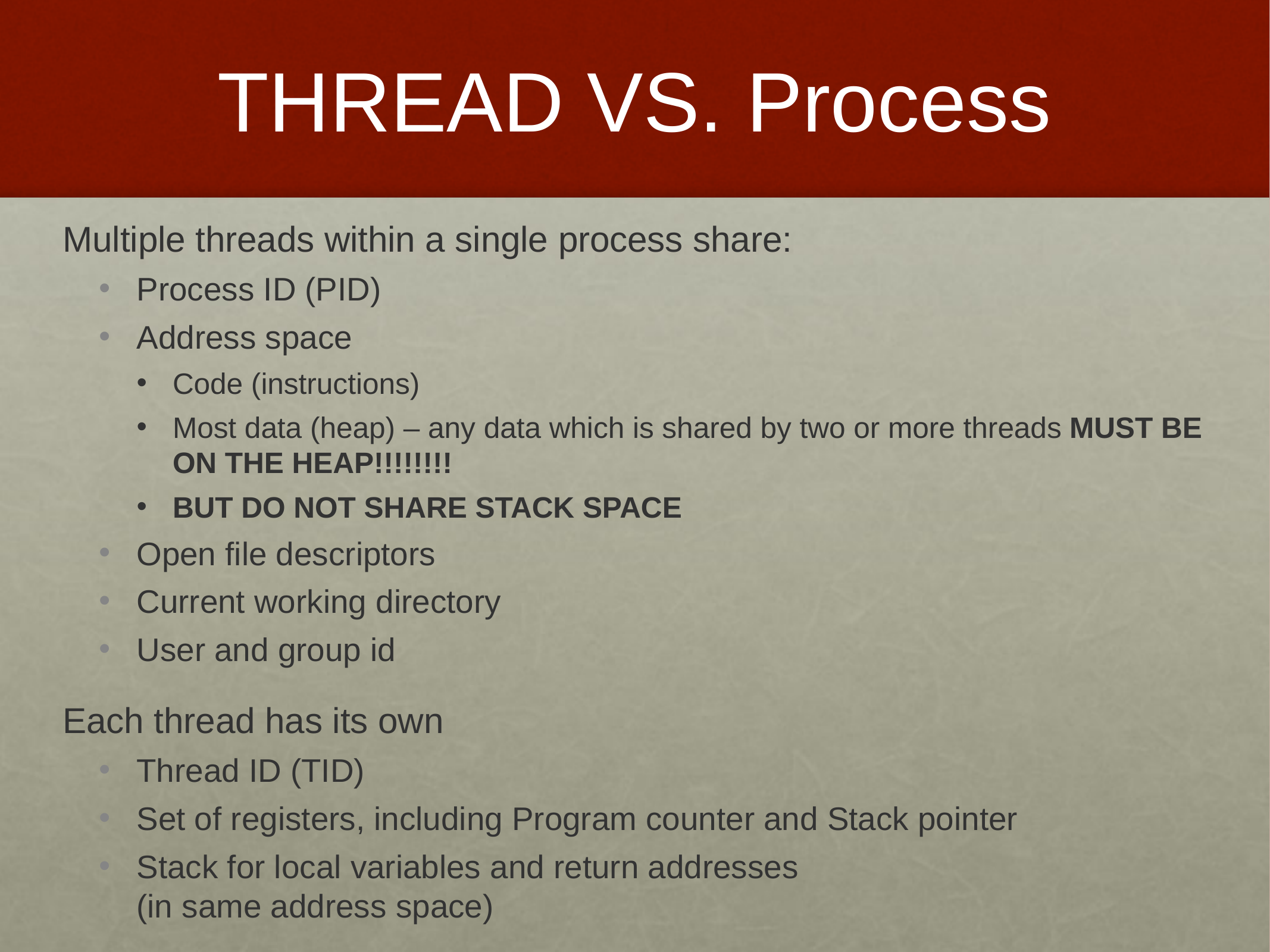

# THREAD VS. Process
Multiple threads within a single process share:
Process ID (PID)
Address space
Code (instructions)
Most data (heap) – any data which is shared by two or more threads MUST BE ON THE HEAP!!!!!!!!
BUT DO NOT SHARE STACK SPACE
Open file descriptors
Current working directory
User and group id
Each thread has its own
Thread ID (TID)
Set of registers, including Program counter and Stack pointer
Stack for local variables and return addresses
(in same address space)